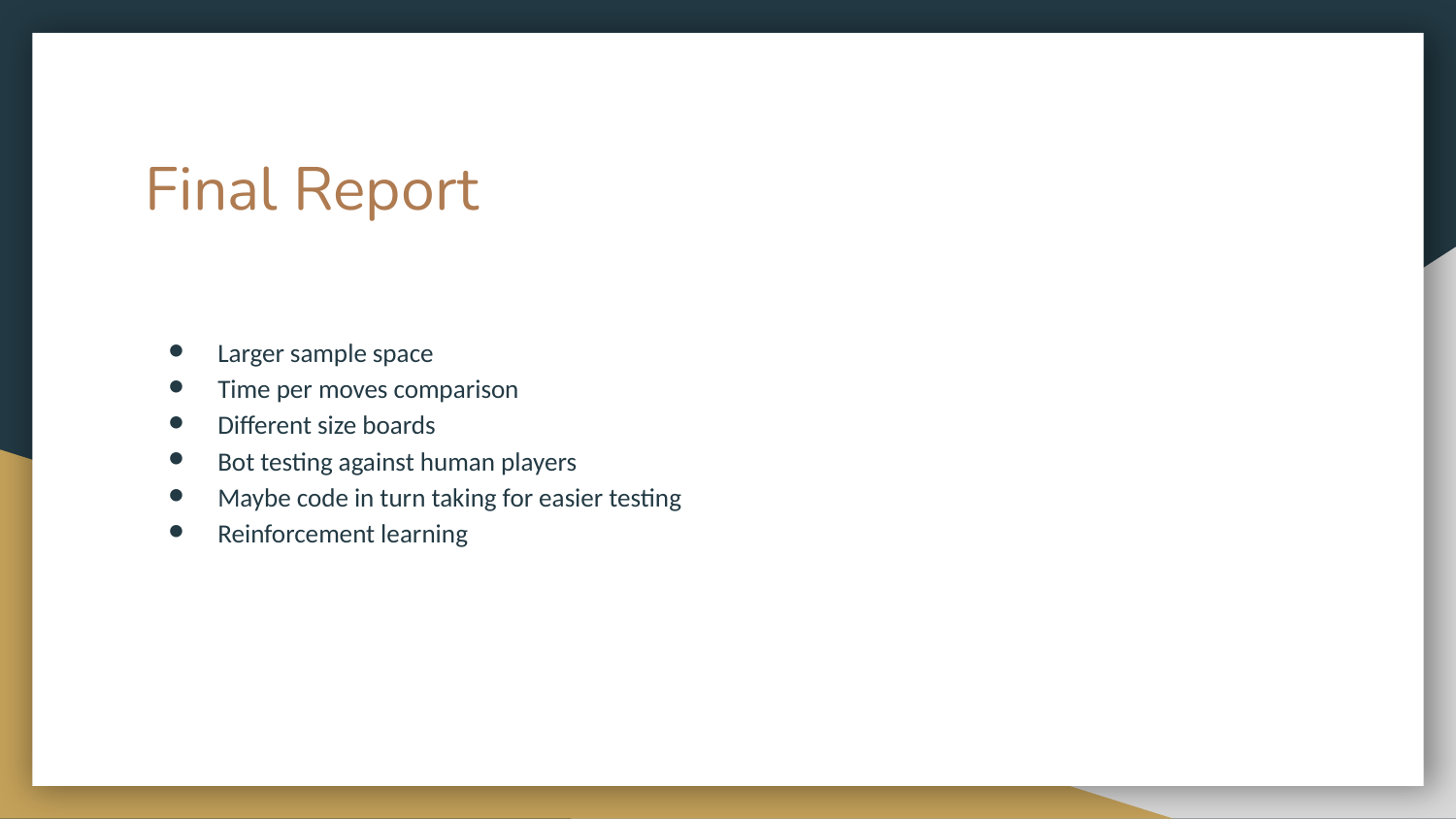

# Final Report
Larger sample space
Time per moves comparison
Different size boards
Bot testing against human players
Maybe code in turn taking for easier testing
Reinforcement learning